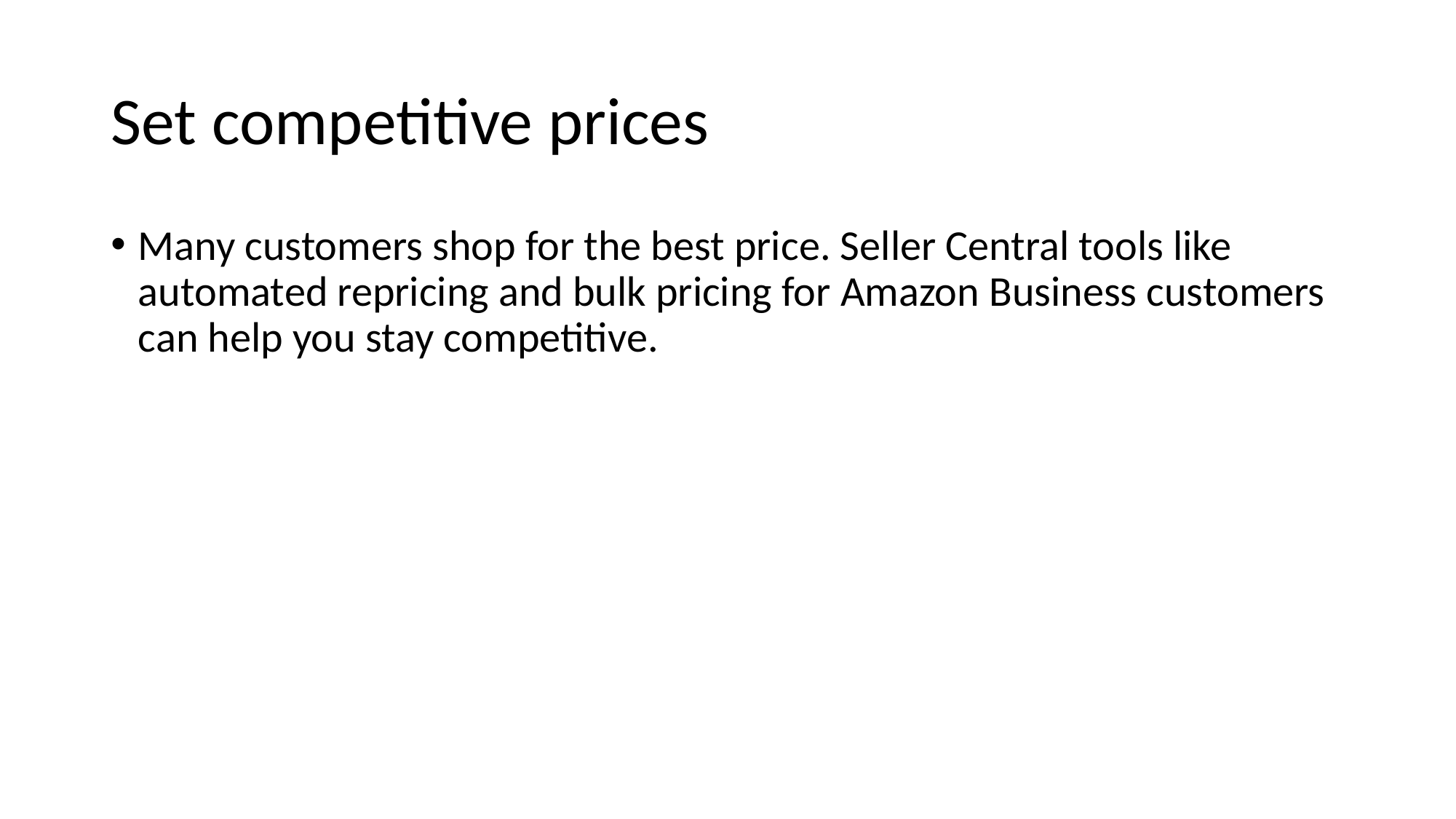

# Set competitive prices
Many customers shop for the best price. Seller Central tools like automated repricing and bulk pricing for Amazon Business customers can help you stay competitive.